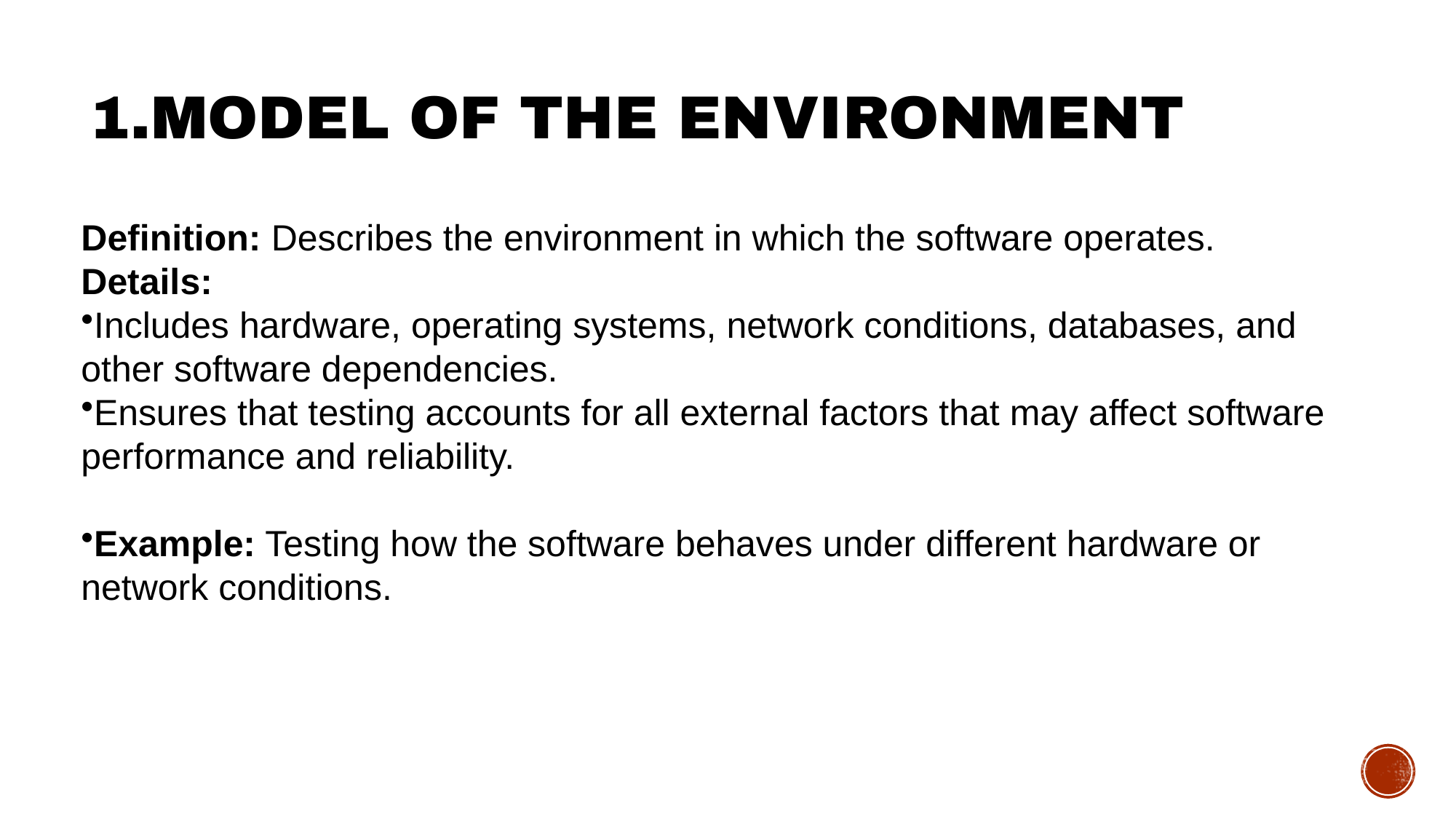

# 1.Model of the Environment
Definition: Describes the environment in which the software operates.
Details:
Includes hardware, operating systems, network conditions, databases, and other software dependencies.
Ensures that testing accounts for all external factors that may affect software performance and reliability.

Example: Testing how the software behaves under different hardware or network conditions.